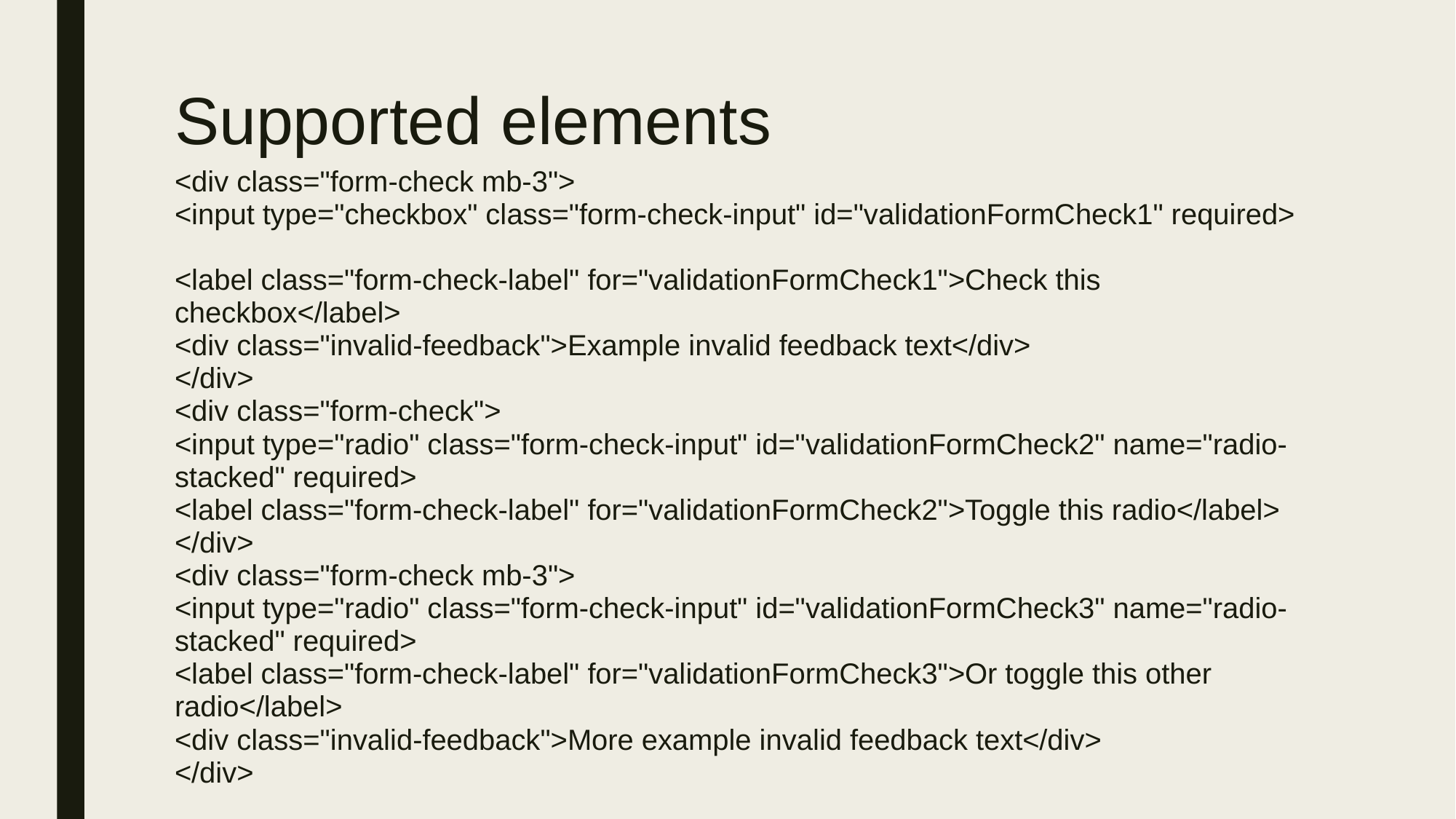

# Supported elements
<div class="form-check mb-3">
<input type="checkbox" class="form-check-input" id="validationFormCheck1" required>
<label class="form-check-label" for="validationFormCheck1">Check this checkbox</label>
<div class="invalid-feedback">Example invalid feedback text</div>
</div>
<div class="form-check">
<input type="radio" class="form-check-input" id="validationFormCheck2" name="radio-stacked" required>
<label class="form-check-label" for="validationFormCheck2">Toggle this radio</label>
</div>
<div class="form-check mb-3">
<input type="radio" class="form-check-input" id="validationFormCheck3" name="radio-stacked" required>
<label class="form-check-label" for="validationFormCheck3">Or toggle this other radio</label>
<div class="invalid-feedback">More example invalid feedback text</div>
</div>